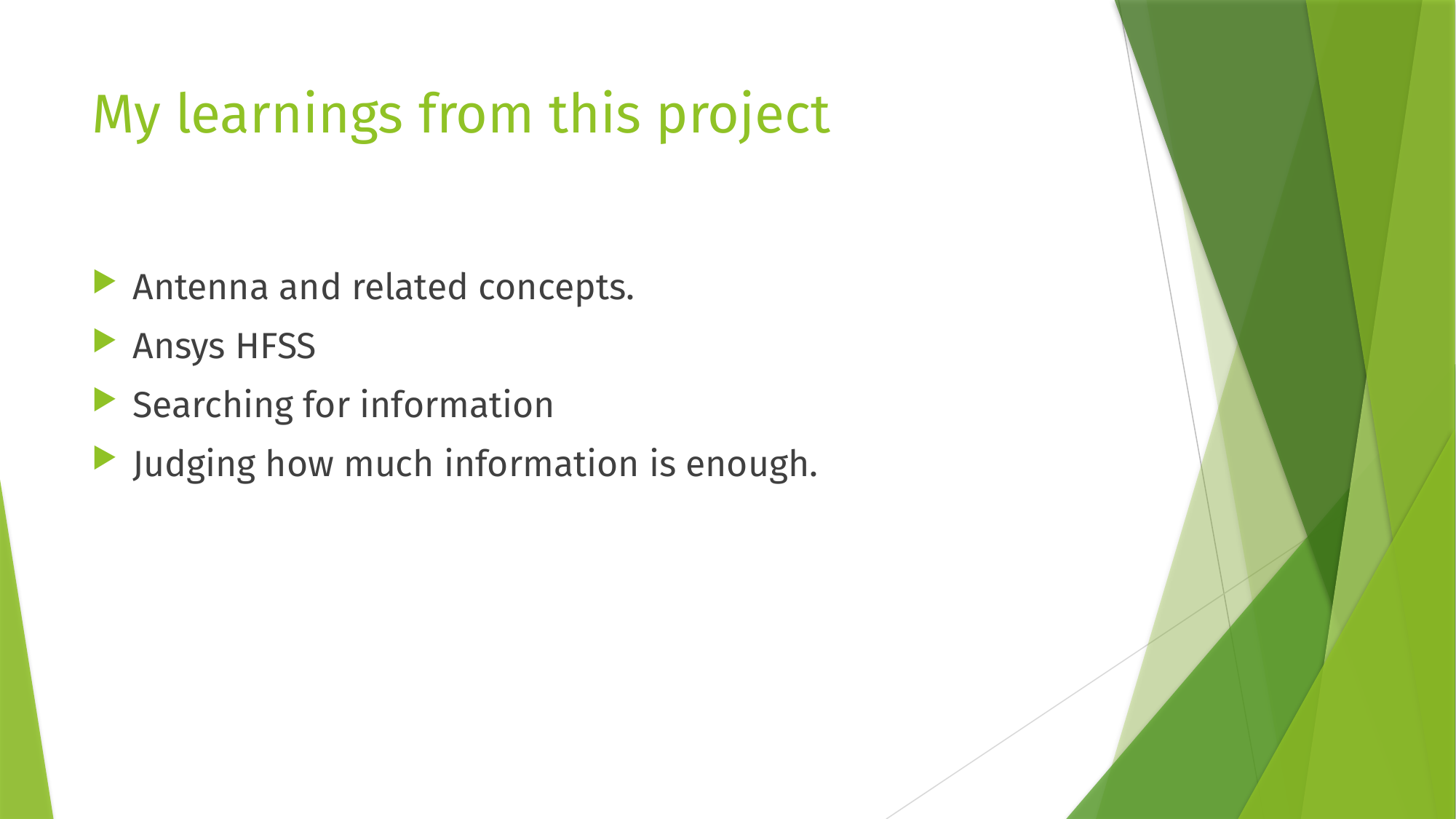

# My learnings from this project
Antenna and related concepts.
Ansys HFSS
Searching for information
Judging how much information is enough.